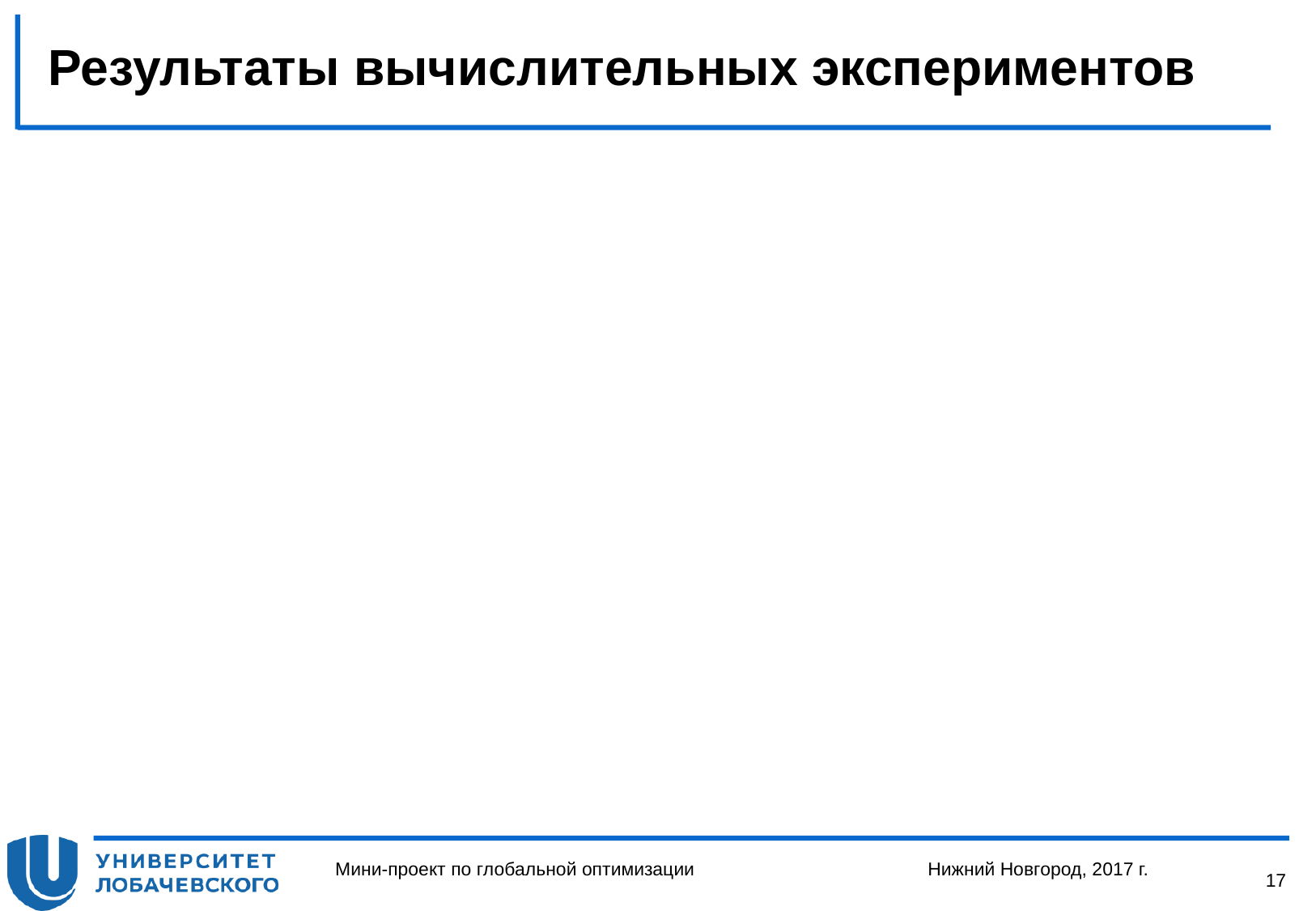

# Результаты вычислительных экспериментов

Мини-проект по глобальной оптимизации
Нижний Новгород, 2017 г.
17